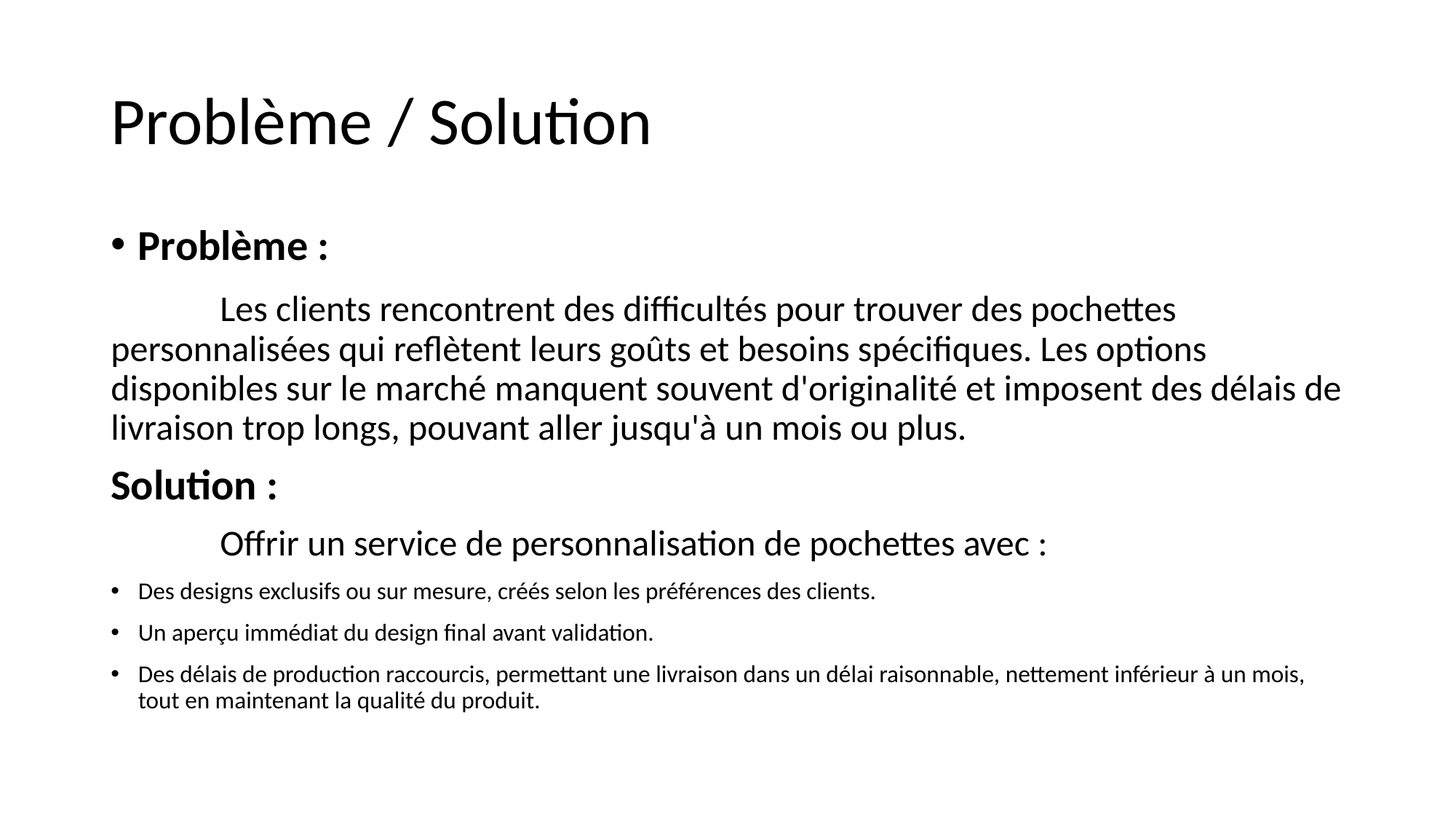

# Problème / Solution
Problème :
	Les clients rencontrent des difficultés pour trouver des pochettes personnalisées qui reflètent leurs goûts et besoins spécifiques. Les options disponibles sur le marché manquent souvent d'originalité et imposent des délais de livraison trop longs, pouvant aller jusqu'à un mois ou plus.
Solution :
     	Offrir un service de personnalisation de pochettes avec :
Des designs exclusifs ou sur mesure, créés selon les préférences des clients.
Un aperçu immédiat du design final avant validation.
Des délais de production raccourcis, permettant une livraison dans un délai raisonnable, nettement inférieur à un mois, tout en maintenant la qualité du produit.